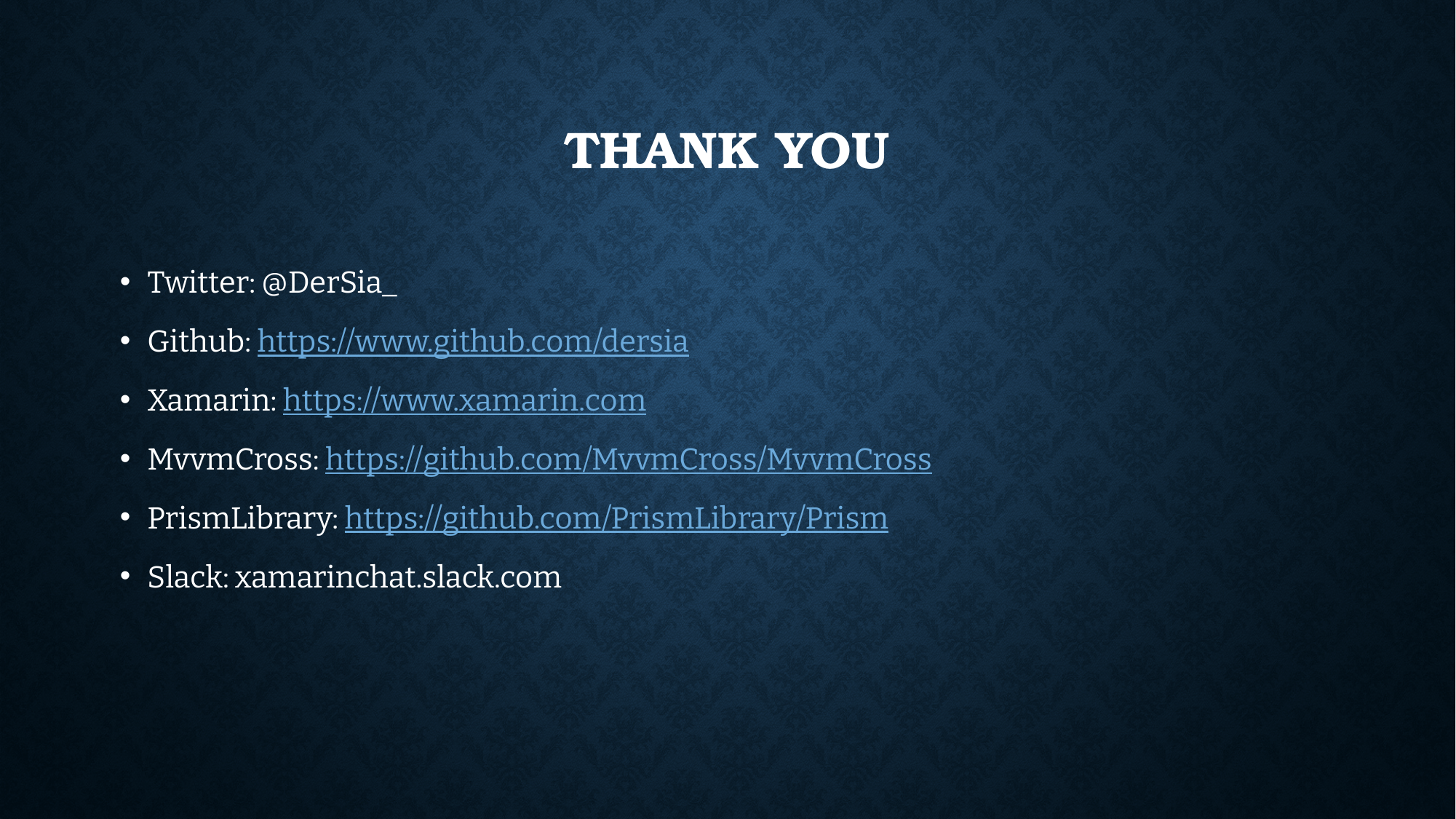

# Thank you
Twitter: @DerSia_
Github: https://www.github.com/dersia
Xamarin: https://www.xamarin.com
MvvmCross: https://github.com/MvvmCross/MvvmCross
PrismLibrary: https://github.com/PrismLibrary/Prism
Slack: xamarinchat.slack.com